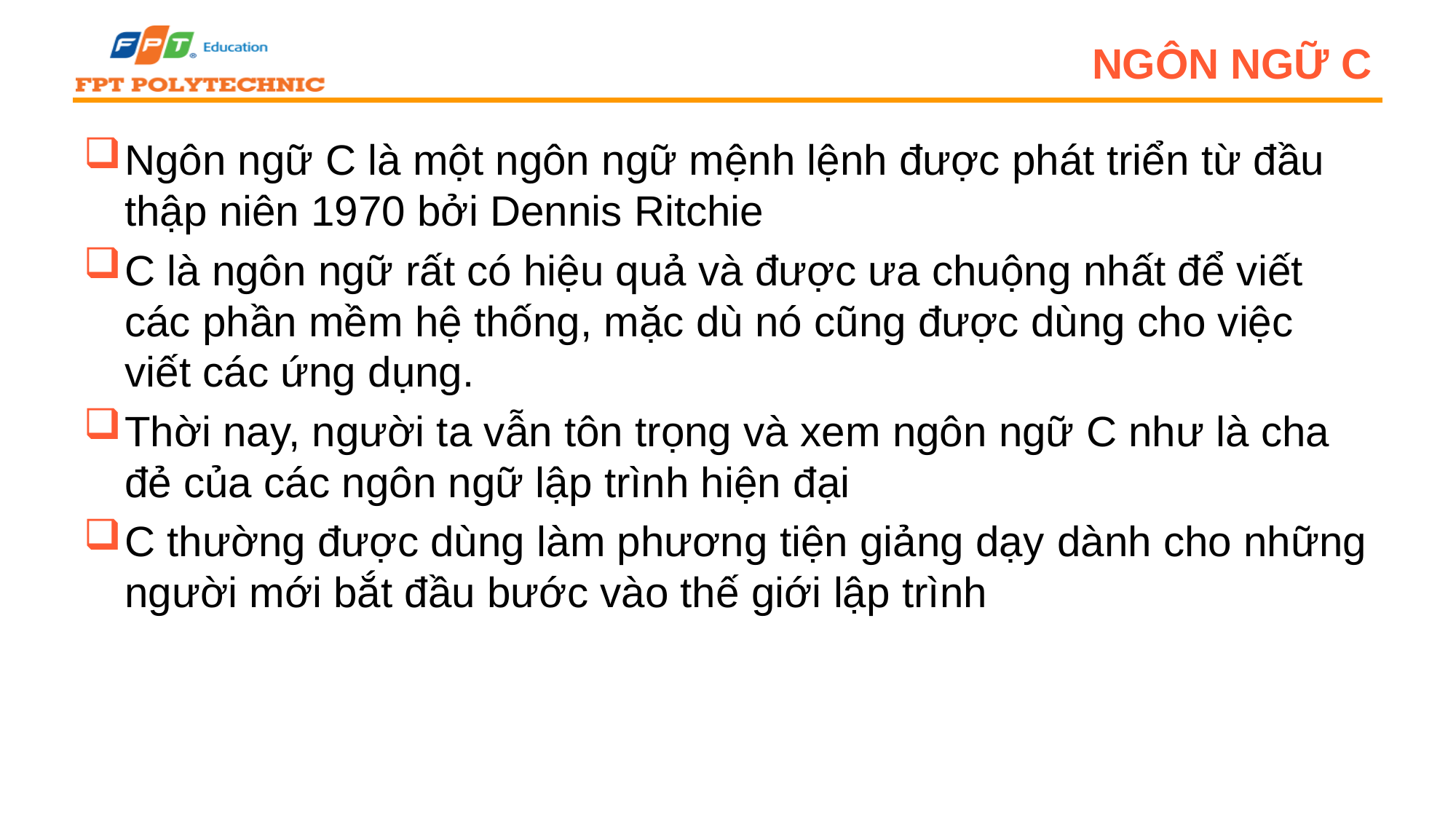

# NGÔN NGỮ C
Ngôn ngữ C là một ngôn ngữ mệnh lệnh được phát triển từ đầu thập niên 1970 bởi Dennis Ritchie
C là ngôn ngữ rất có hiệu quả và được ưa chuộng nhất để viết các phần mềm hệ thống, mặc dù nó cũng được dùng cho việc viết các ứng dụng.
Thời nay, người ta vẫn tôn trọng và xem ngôn ngữ C như là cha đẻ của các ngôn ngữ lập trình hiện đại
C thường được dùng làm phương tiện giảng dạy dành cho những người mới bắt đầu bước vào thế giới lập trình